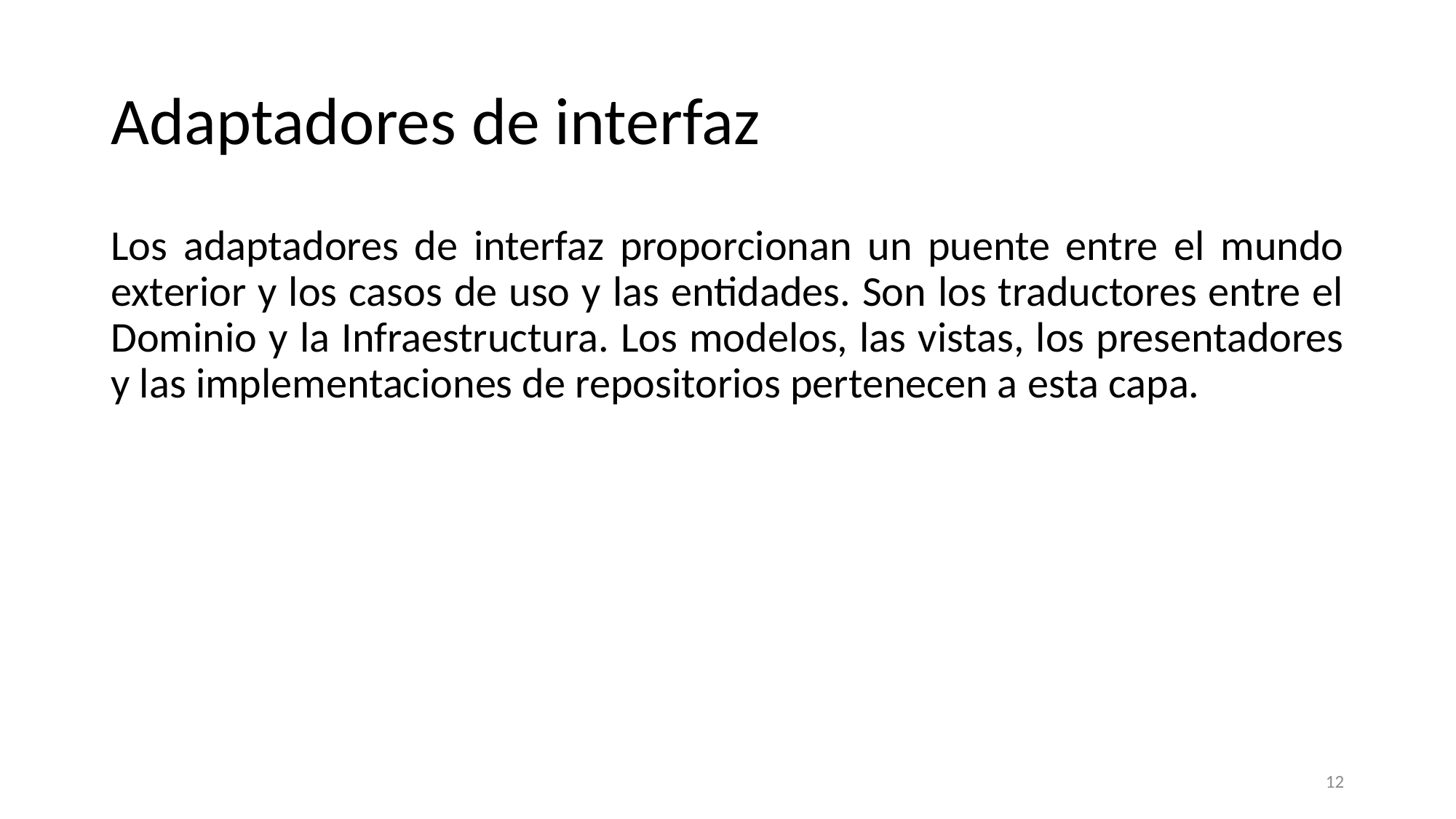

# Adaptadores de interfaz
Los adaptadores de interfaz proporcionan un puente entre el mundo exterior y los casos de uso y las entidades. Son los traductores entre el Dominio y la Infraestructura. Los modelos, las vistas, los presentadores y las implementaciones de repositorios pertenecen a esta capa.
12